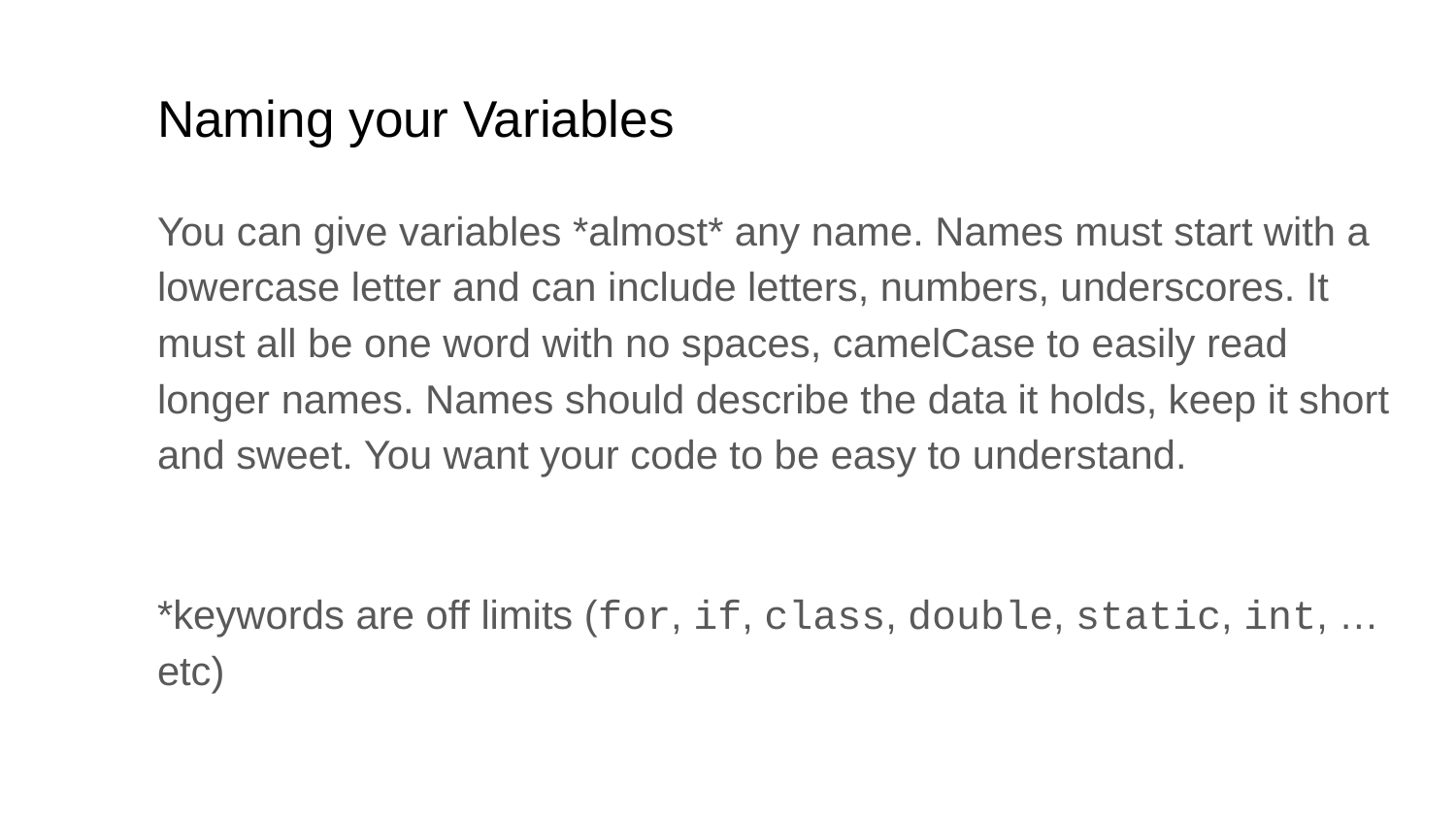

# Naming your Variables
You can give variables *almost* any name. Names must start with a lowercase letter and can include letters, numbers, underscores. It must all be one word with no spaces, camelCase to easily read longer names. Names should describe the data it holds, keep it short and sweet. You want your code to be easy to understand.

*keywords are off limits (for, if, class, double, static, int, …etc)